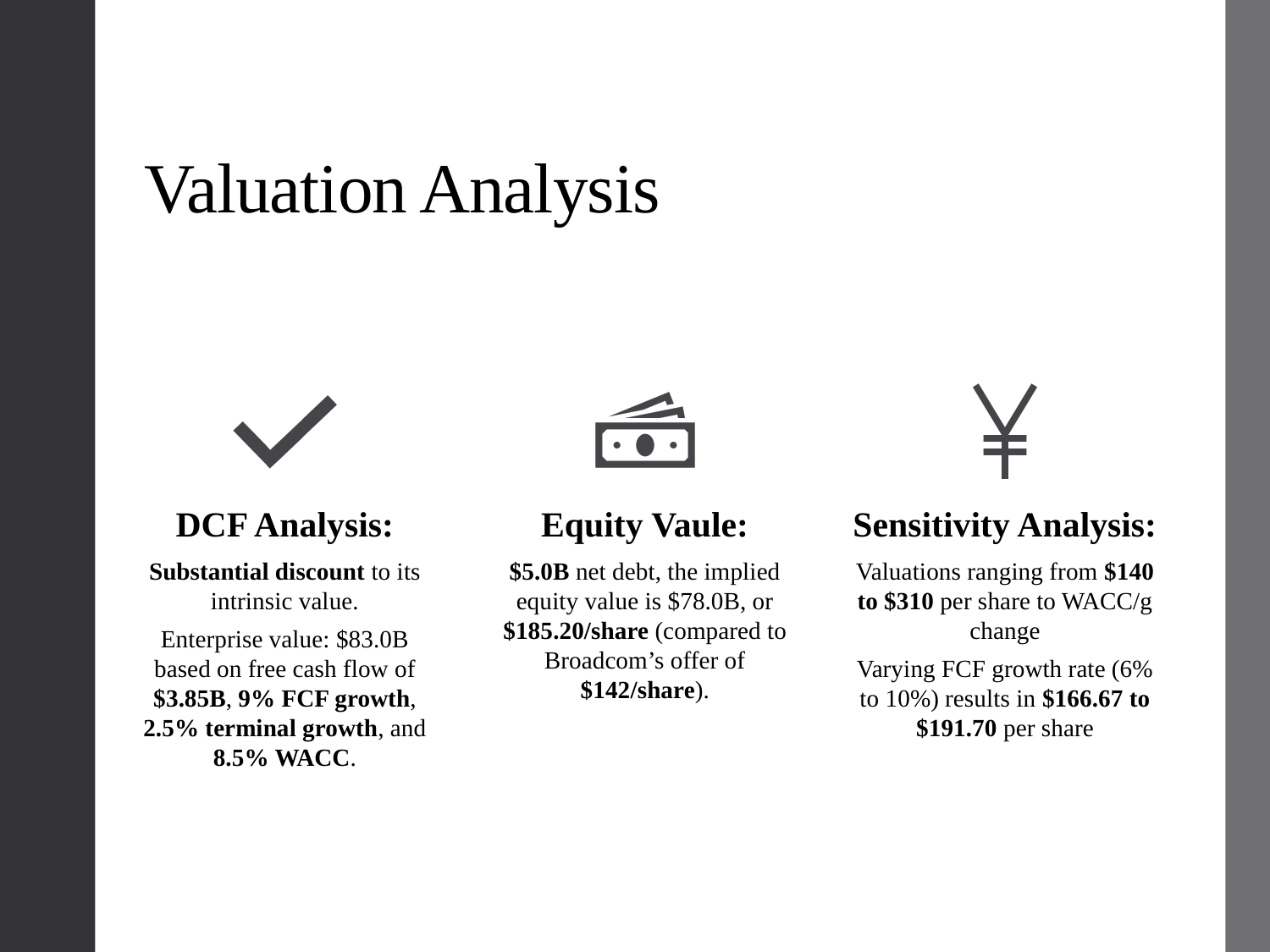

# Valuation Analysis
DCF Analysis:
Substantial discount to its intrinsic value.
Enterprise value: $83.0B based on free cash flow of $3.85B, 9% FCF growth, 2.5% terminal growth, and 8.5% WACC.
Equity Vaule:
$5.0B net debt, the implied equity value is $78.0B, or $185.20/share (compared to Broadcom’s offer of $142/share).
Sensitivity Analysis:
Valuations ranging from $140 to $310 per share to WACC/g change
Varying FCF growth rate (6% to 10%) results in $166.67 to $191.70 per share